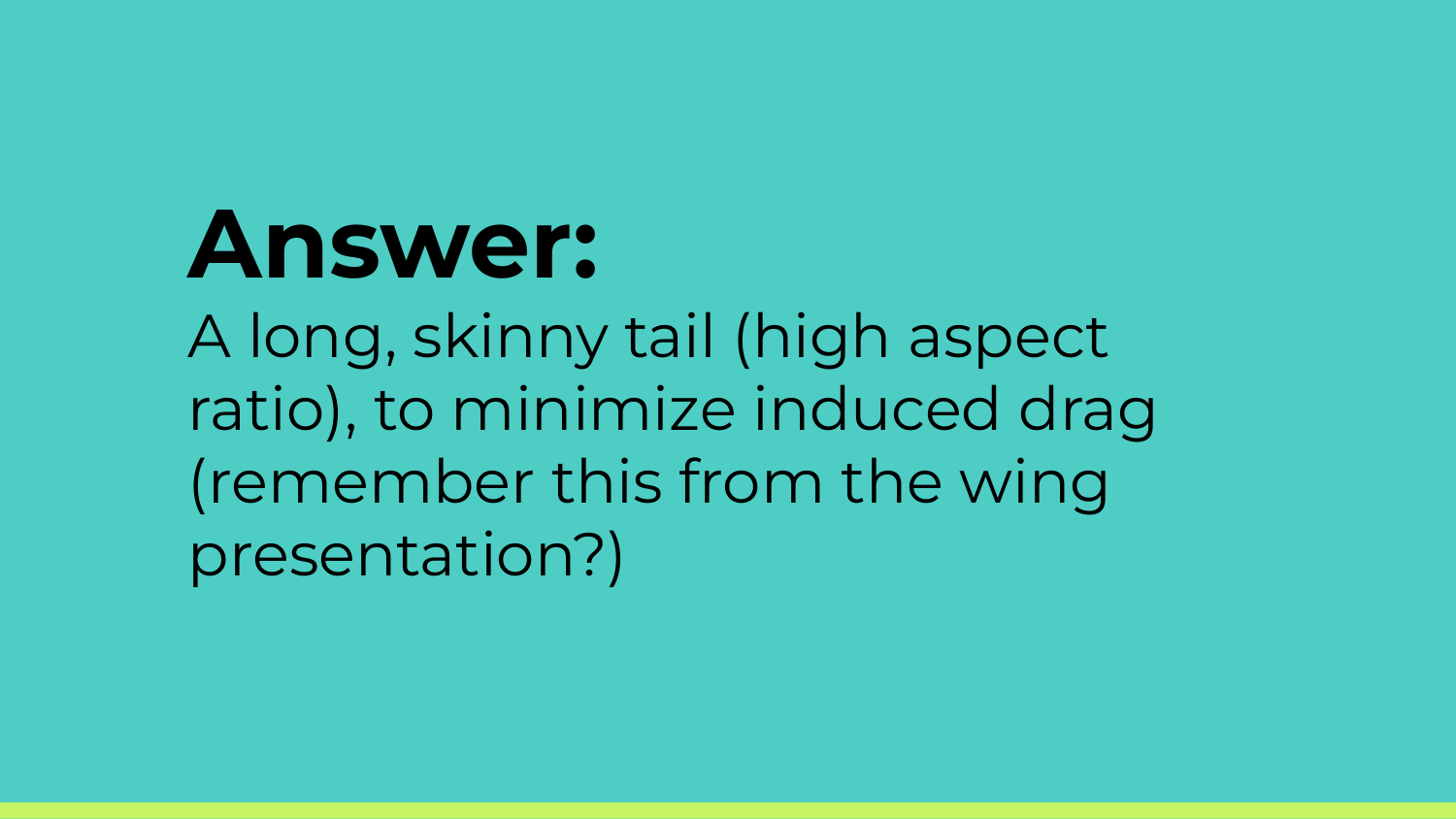

Answer:
A long, skinny tail (high aspect ratio), to minimize induced drag (remember this from the wing presentation?)